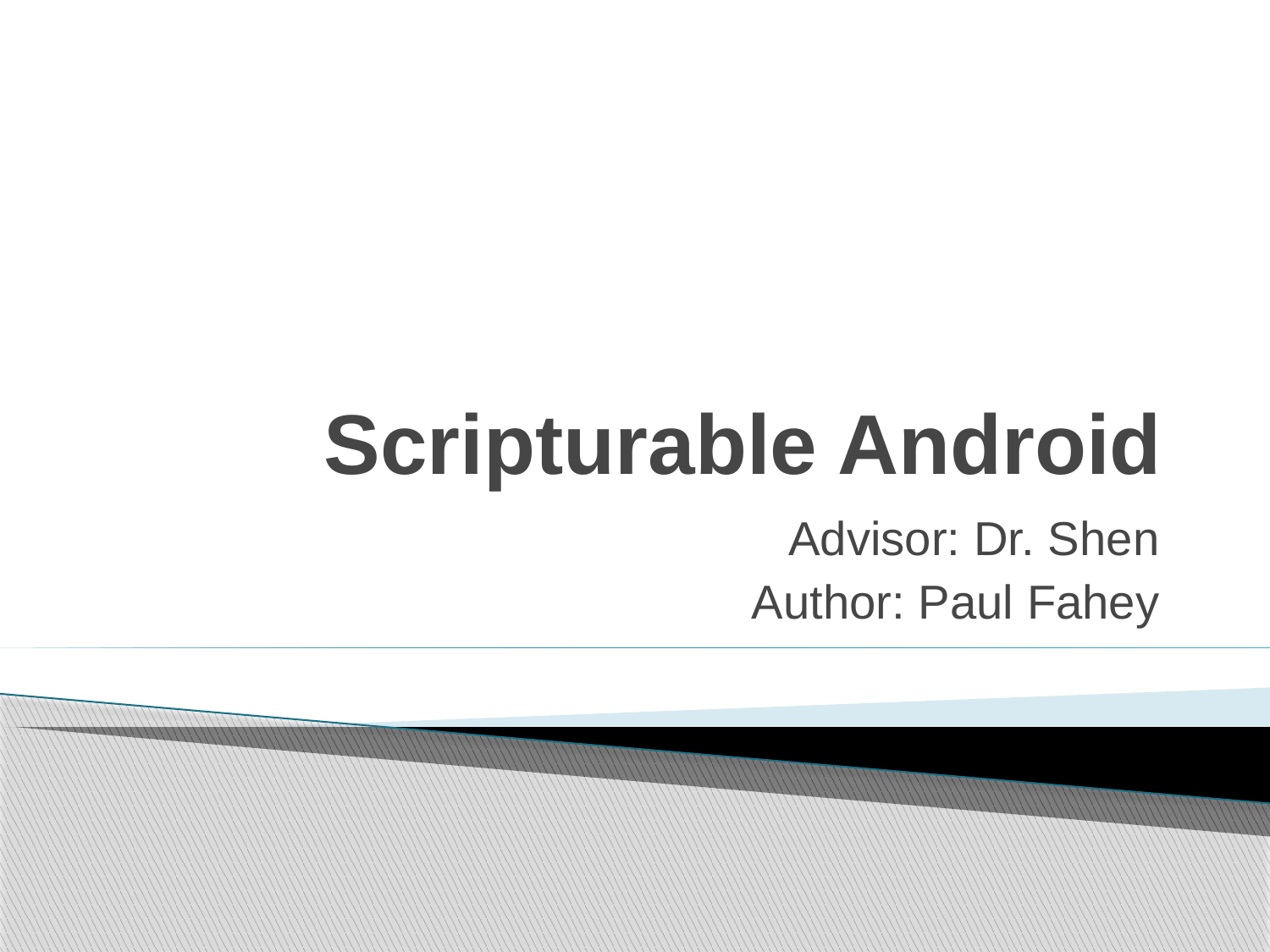

# Scripturable Android
Advisor: Dr. Shen
Author: Paul Fahey